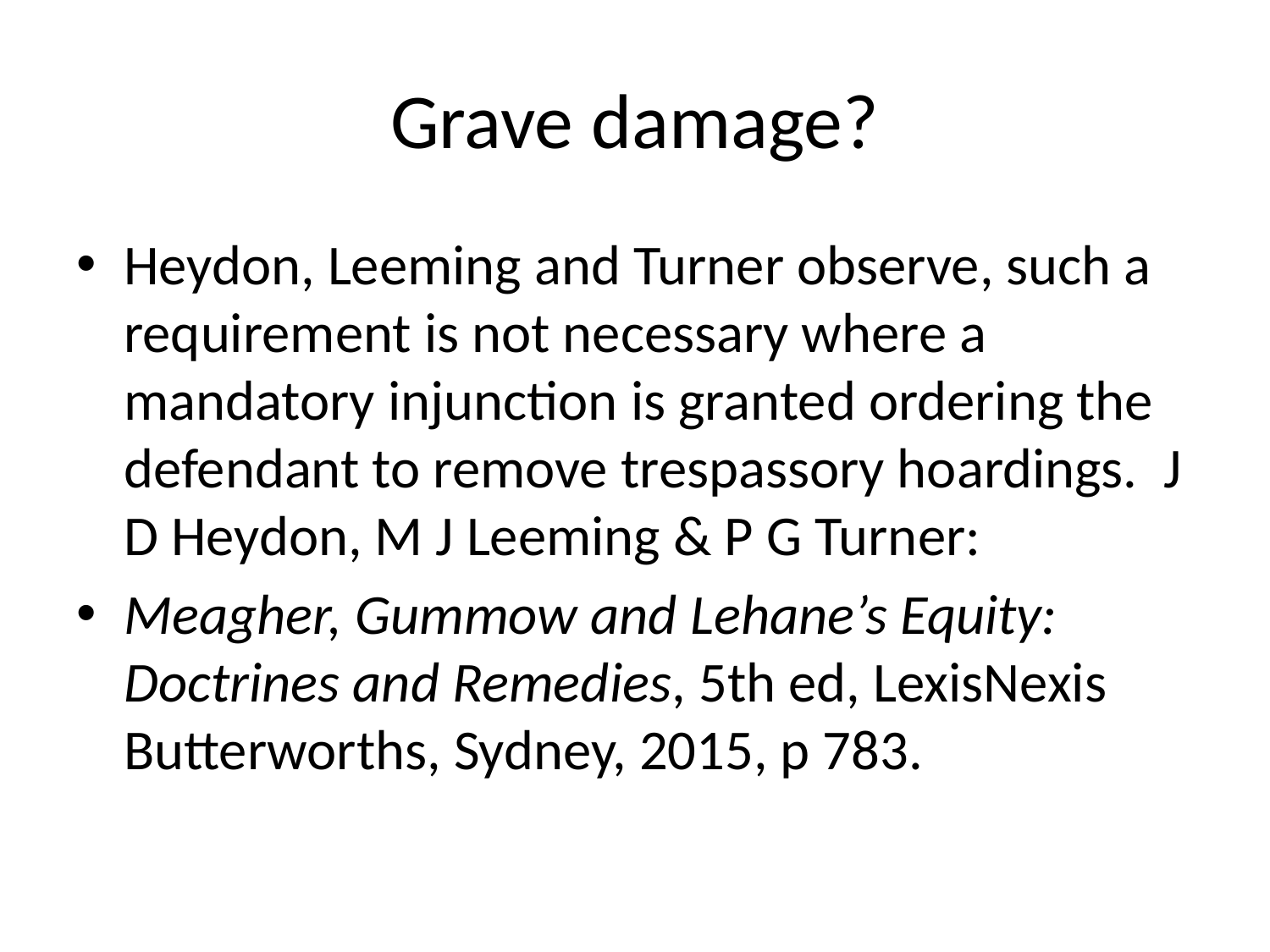

# Grave damage?
Heydon, Leeming and Turner observe, such a requirement is not necessary where a mandatory injunction is granted ordering the defendant to remove trespassory hoardings.  J D Heydon, M J Leeming & P G Turner:
Meagher, Gummow and Lehane’s Equity: Doctrines and Remedies, 5th ed, LexisNexis Butterworths, Sydney, 2015, p 783.